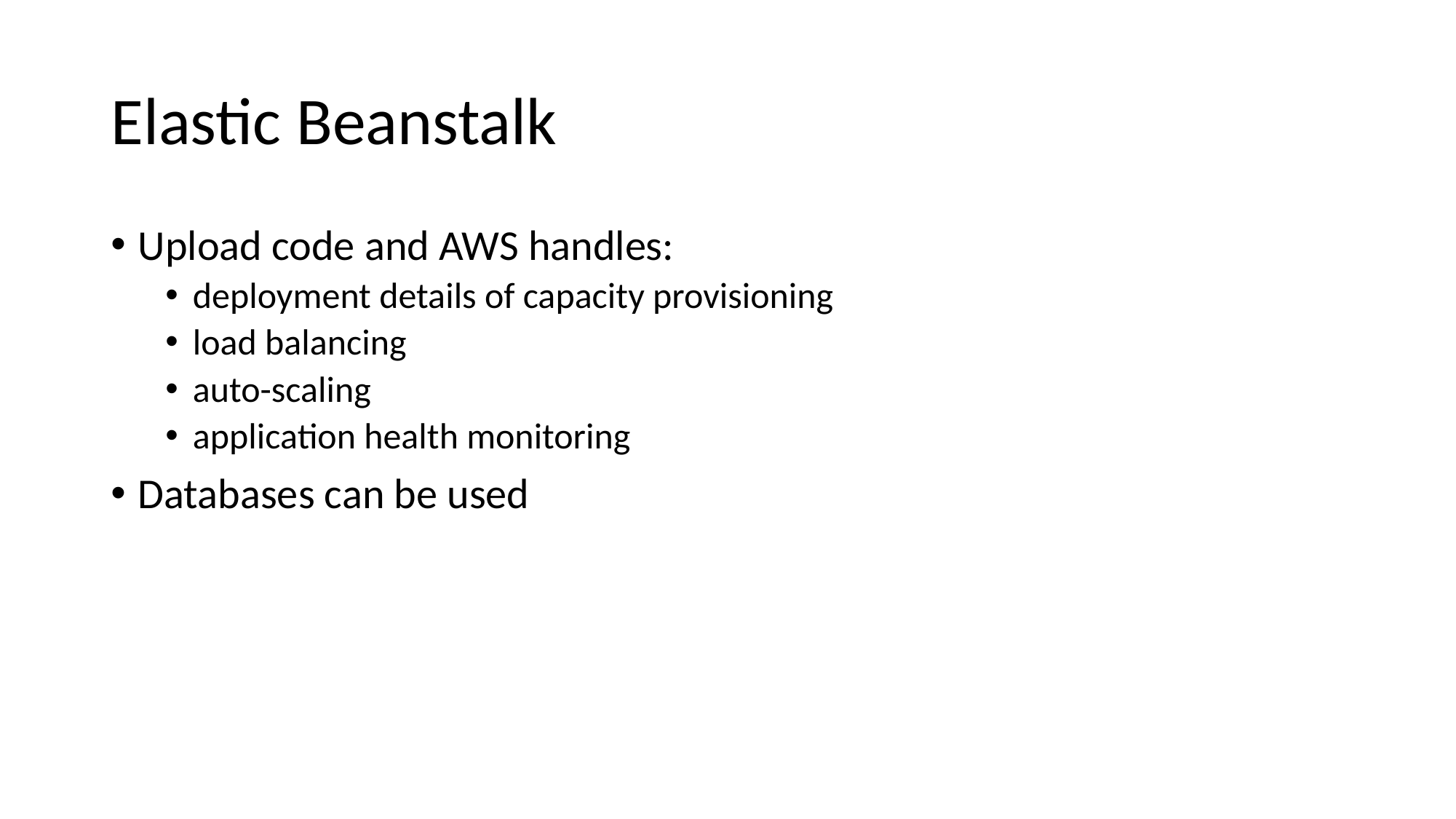

# Elastic Beanstalk
Upload code and AWS handles:
deployment details of capacity provisioning
load balancing
auto-scaling
application health monitoring
Databases can be used